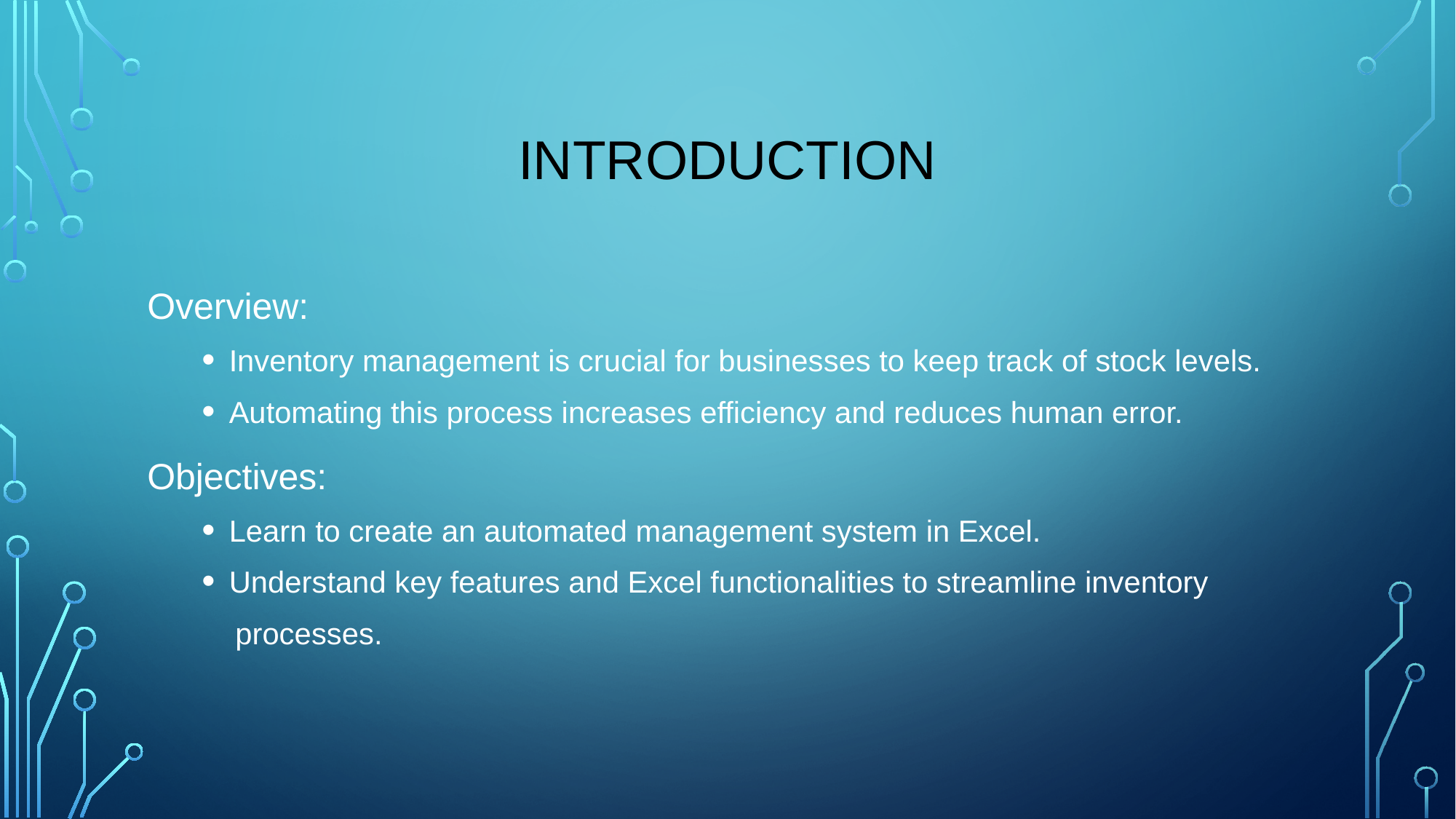

# Introduction
Overview:
Inventory management is crucial for businesses to keep track of stock levels.
Automating this process increases efficiency and reduces human error.
Objectives:
Learn to create an automated management system in Excel.
Understand key features and Excel functionalities to streamline inventory
    processes.